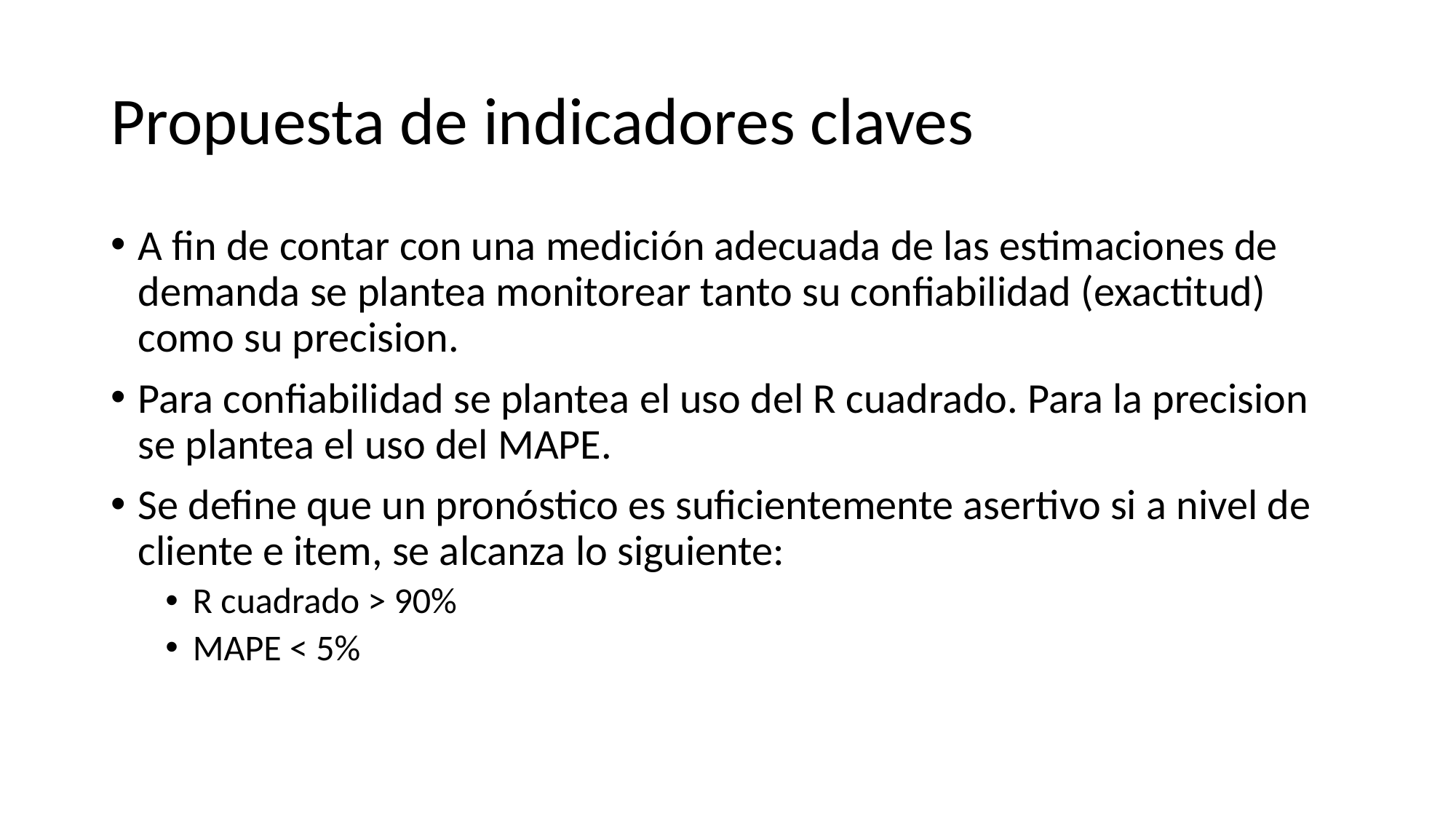

# Propuesta de indicadores claves
A fin de contar con una medición adecuada de las estimaciones de demanda se plantea monitorear tanto su confiabilidad (exactitud) como su precision.
Para confiabilidad se plantea el uso del R cuadrado. Para la precision se plantea el uso del MAPE.
Se define que un pronóstico es suficientemente asertivo si a nivel de cliente e item, se alcanza lo siguiente:
R cuadrado > 90%
MAPE < 5%